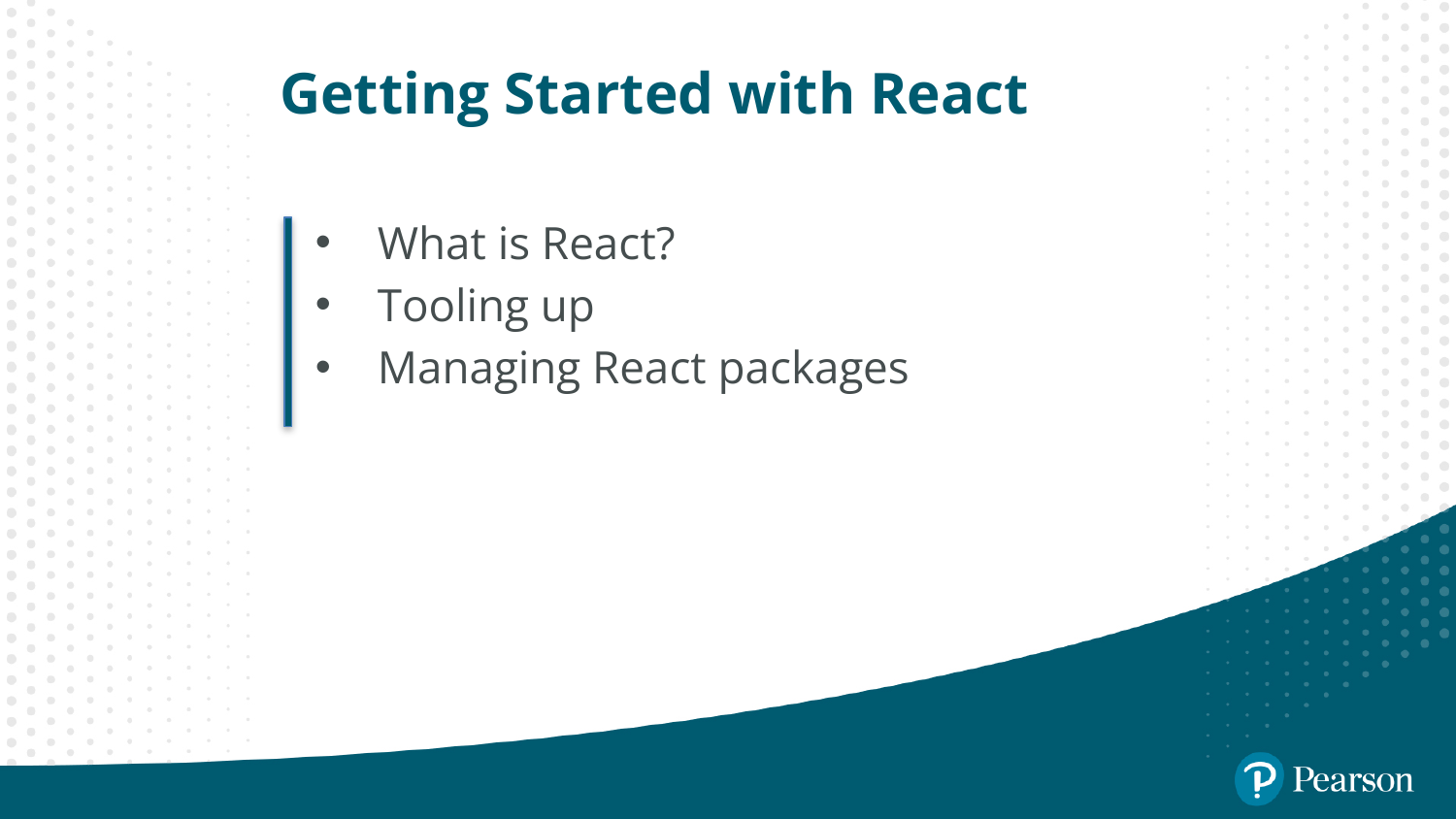

# Getting Started with React
What is React?
Tooling up
Managing React packages